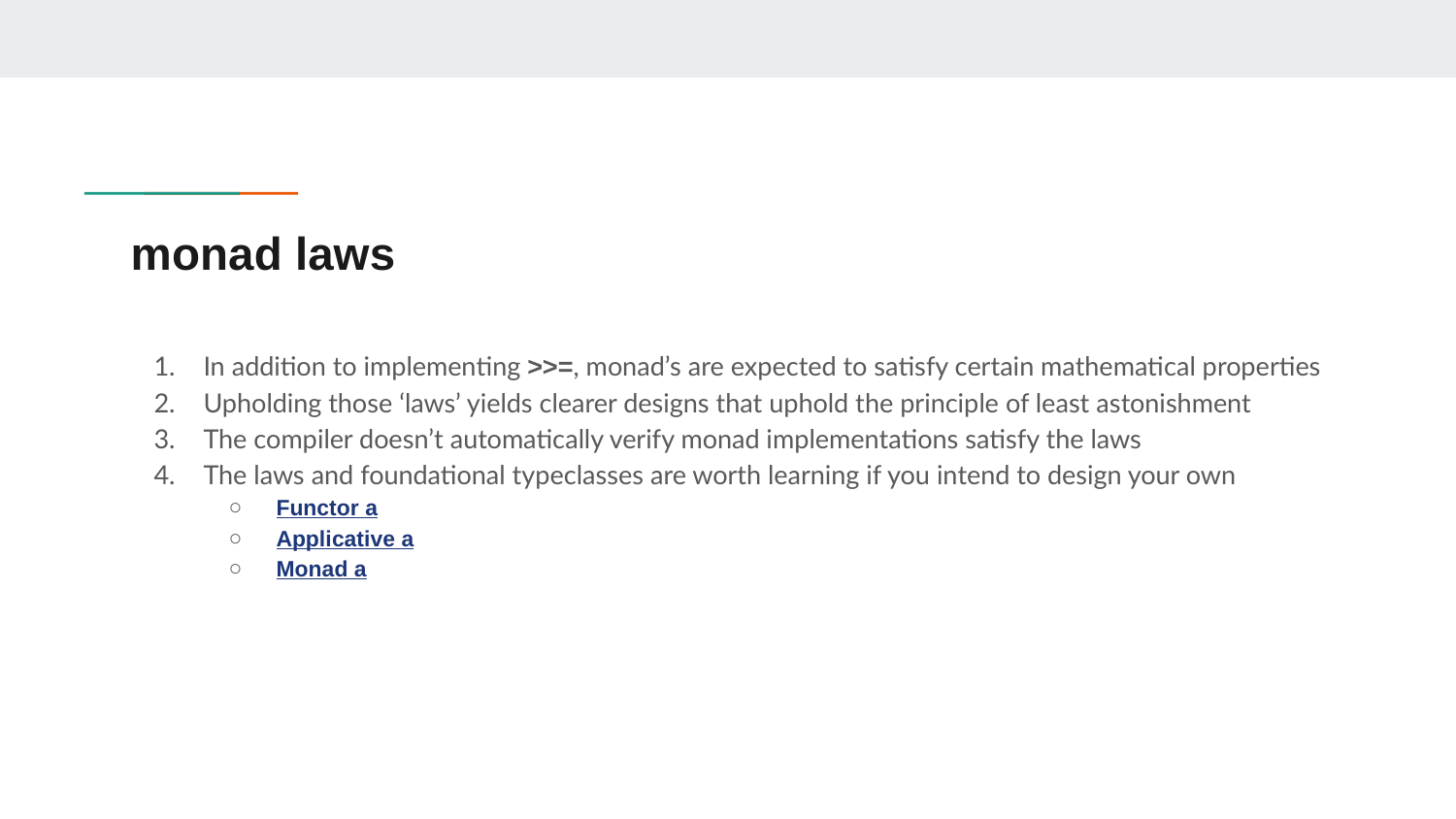

# monad laws
In addition to implementing >>=, monad’s are expected to satisfy certain mathematical properties
Upholding those ‘laws’ yields clearer designs that uphold the principle of least astonishment
The compiler doesn’t automatically verify monad implementations satisfy the laws
The laws and foundational typeclasses are worth learning if you intend to design your own
Functor a
Applicative a
Monad a